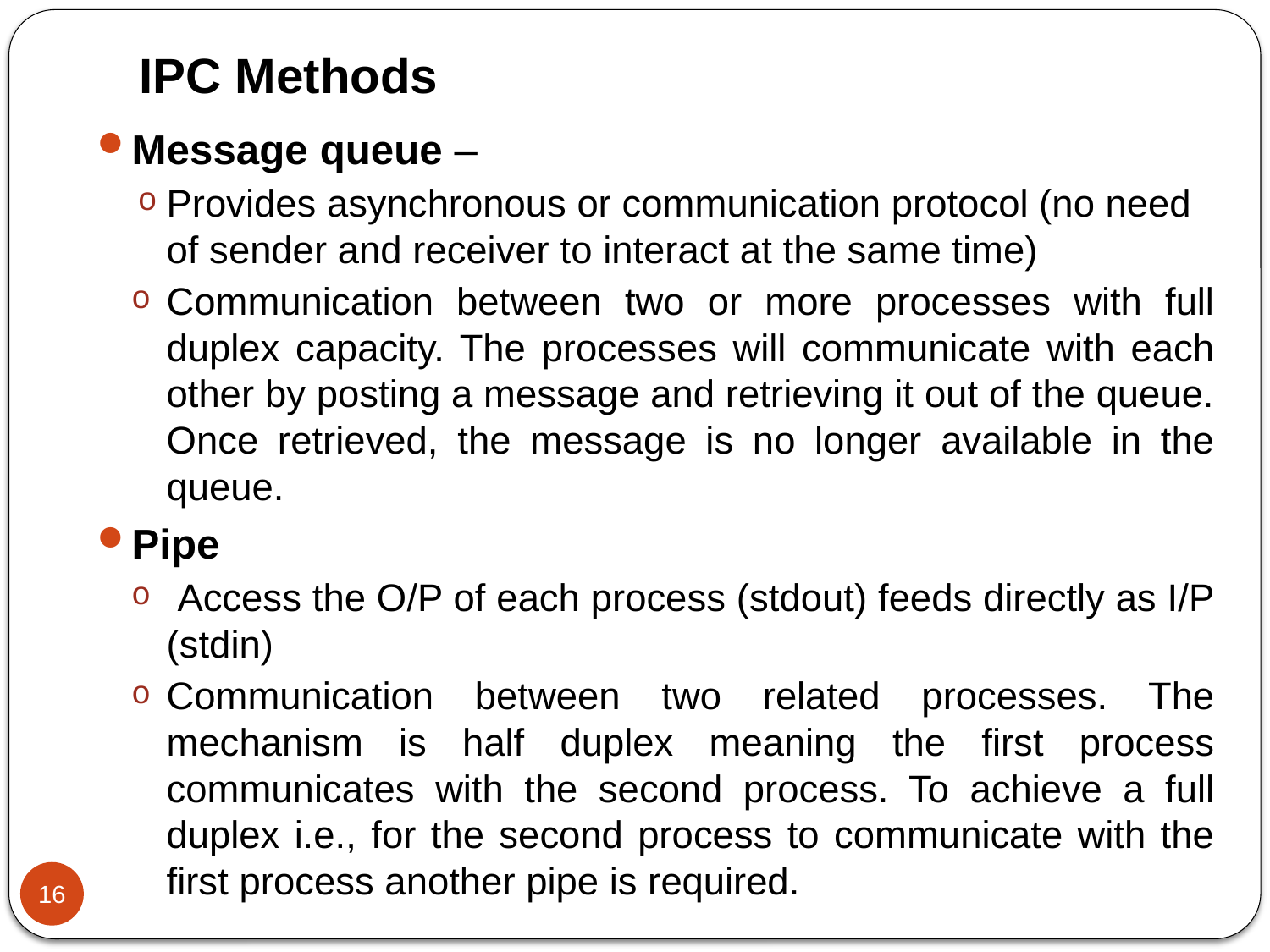

# IPC Methods
Message queue –
Provides asynchronous or communication protocol (no need of sender and receiver to interact at the same time)
Communication between two or more processes with full duplex capacity. The processes will communicate with each other by posting a message and retrieving it out of the queue. Once retrieved, the message is no longer available in the queue.
Pipe
 Access the O/P of each process (stdout) feeds directly as I/P (stdin)
Communication between two related processes. The mechanism is half duplex meaning the first process communicates with the second process. To achieve a full duplex i.e., for the second process to communicate with the first process another pipe is required.

16